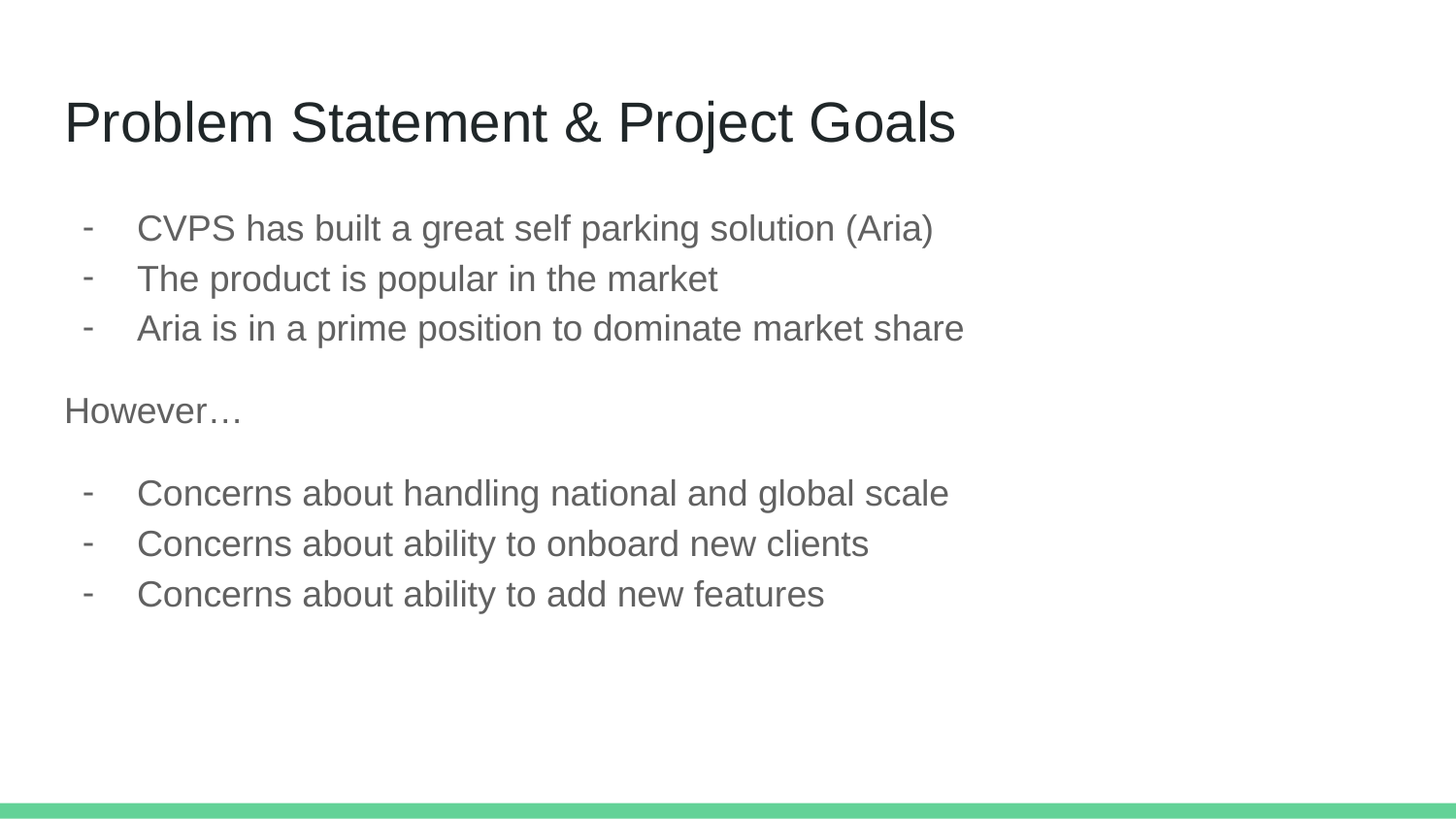

# Problem Statement & Project Goals
CVPS has built a great self parking solution (Aria)
The product is popular in the market
Aria is in a prime position to dominate market share
However…
Concerns about handling national and global scale
Concerns about ability to onboard new clients
Concerns about ability to add new features